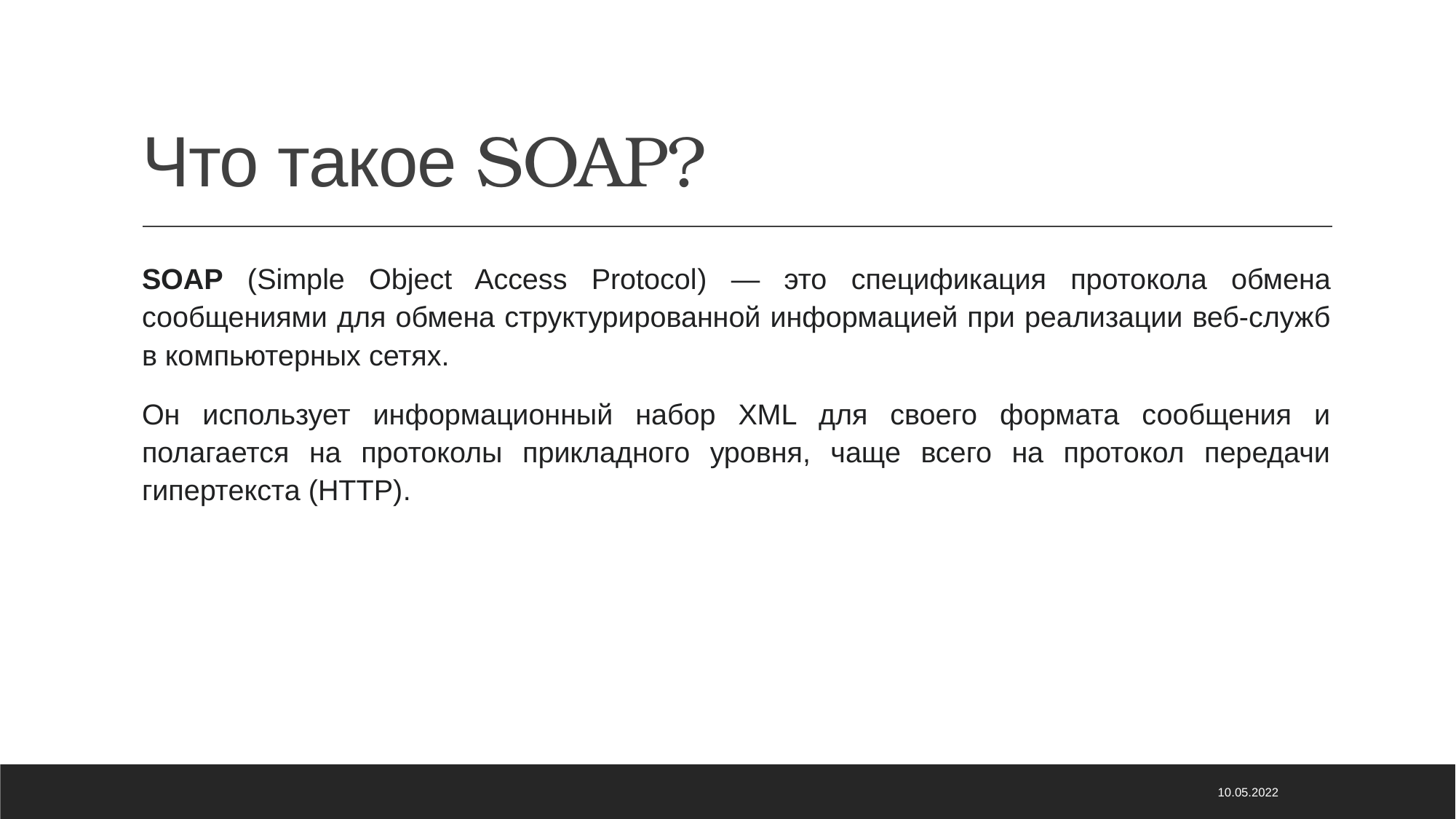

# Что такое SOAP?
SOAP (Simple Object Access Protocol) — это спецификация протокола обмена сообщениями для обмена структурированной информацией при реализации веб-служб в компьютерных сетях.
Он использует информационный набор XML для своего формата сообщения и полагается на протоколы прикладного уровня, чаще всего на протокол передачи гипертекста (HTTP).
10.05.2022